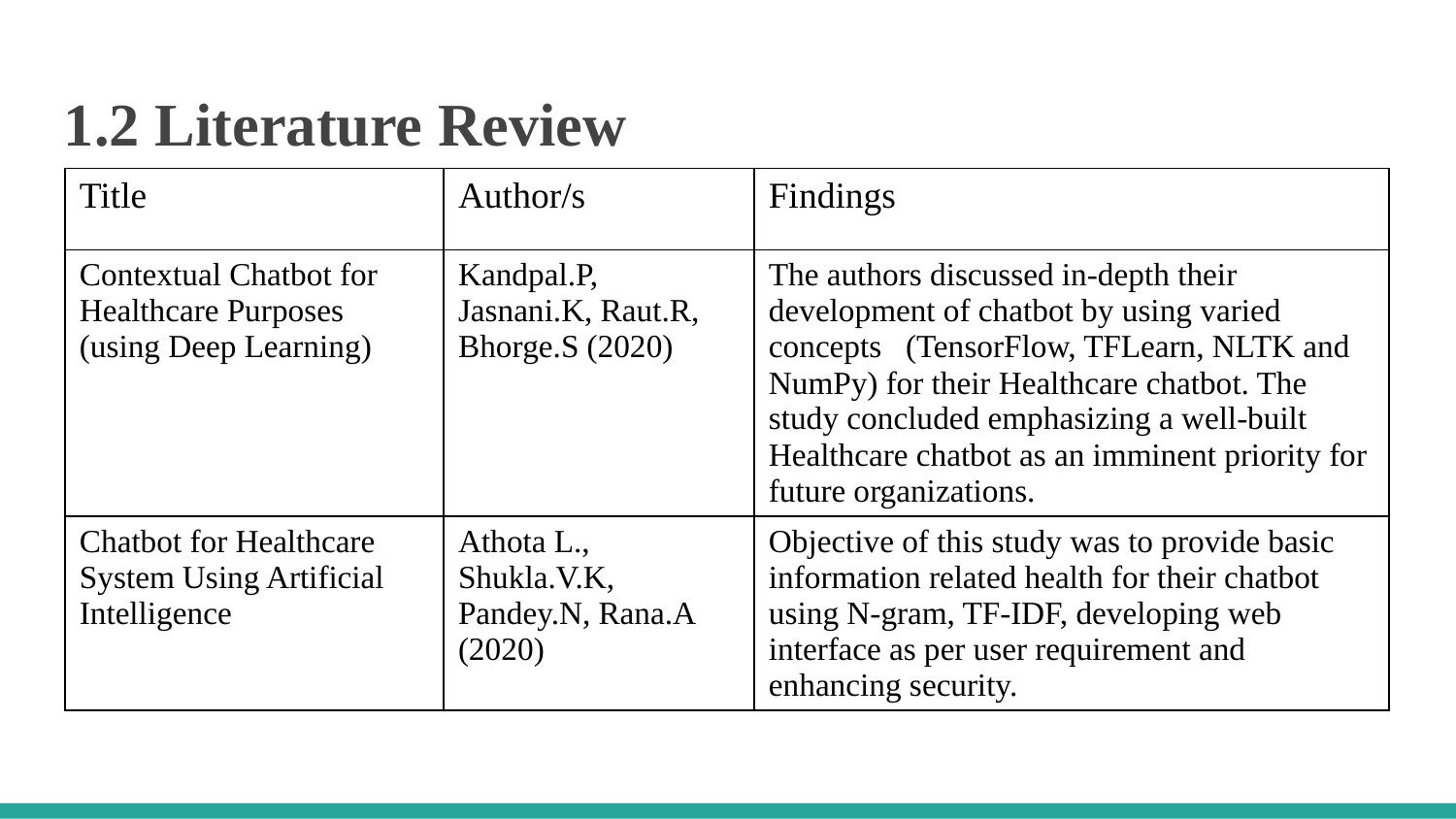

1.2 Literature Review
| Title | Author/s | Findings |
| --- | --- | --- |
| Contextual Chatbot for Healthcare Purposes (using Deep Learning) | Kandpal.P, Jasnani.K, Raut.R, Bhorge.S (2020) | The authors discussed in-depth their development of chatbot by using varied concepts (TensorFlow, TFLearn, NLTK and NumPy) for their Healthcare chatbot. The study concluded emphasizing a well-built Healthcare chatbot as an imminent priority for future organizations. |
| Chatbot for Healthcare System Using Artificial Intelligence | Athota L., Shukla.V.K, Pandey.N, Rana.A (2020) | Objective of this study was to provide basic information related health for their chatbot using N-gram, TF-IDF, developing web interface as per user requirement and enhancing security. |